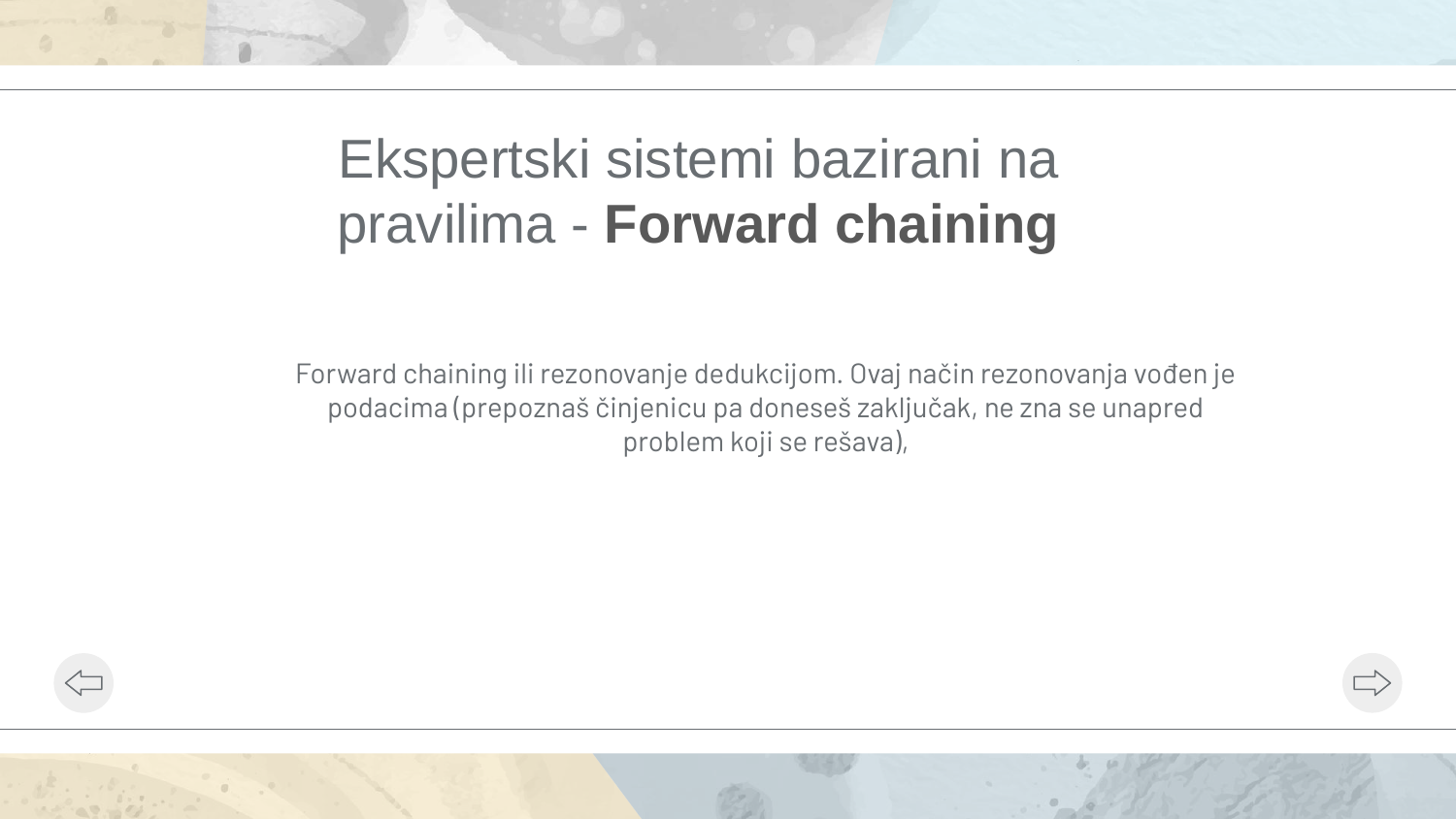

# Ekspertski sistemi bazirani na pravilima - Forward chaining
Forward chaining ili rezonovanje dedukcijom. Ovaj način rezonovanja vođen je podacima (prepoznaš činjenicu pa doneseš zaključak, ne zna se unapred problem koji se rešava),